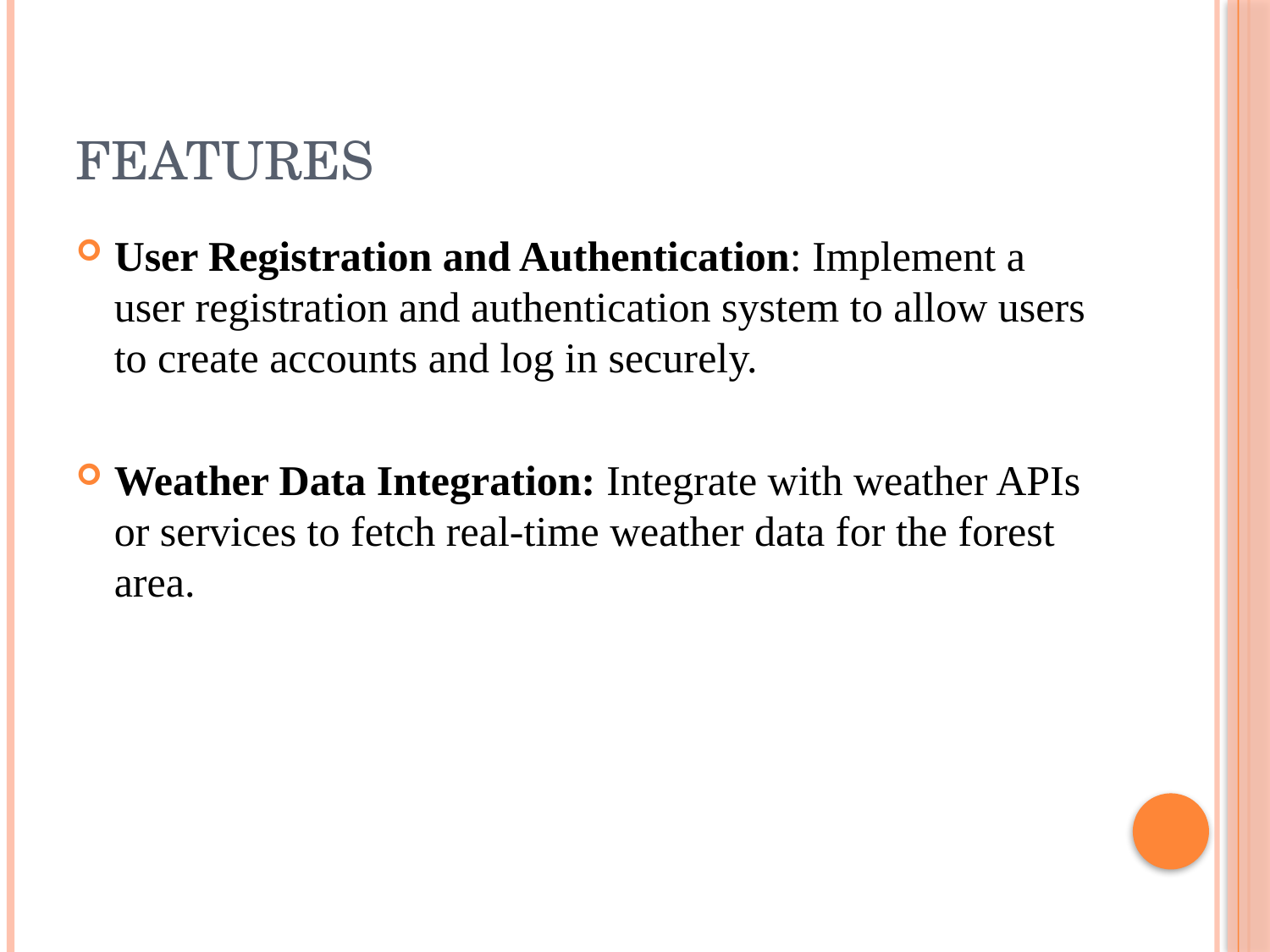

# Features
User Registration and Authentication: Implement a user registration and authentication system to allow users to create accounts and log in securely.

Weather Data Integration: Integrate with weather APIs or services to fetch real-time weather data for the forest area.